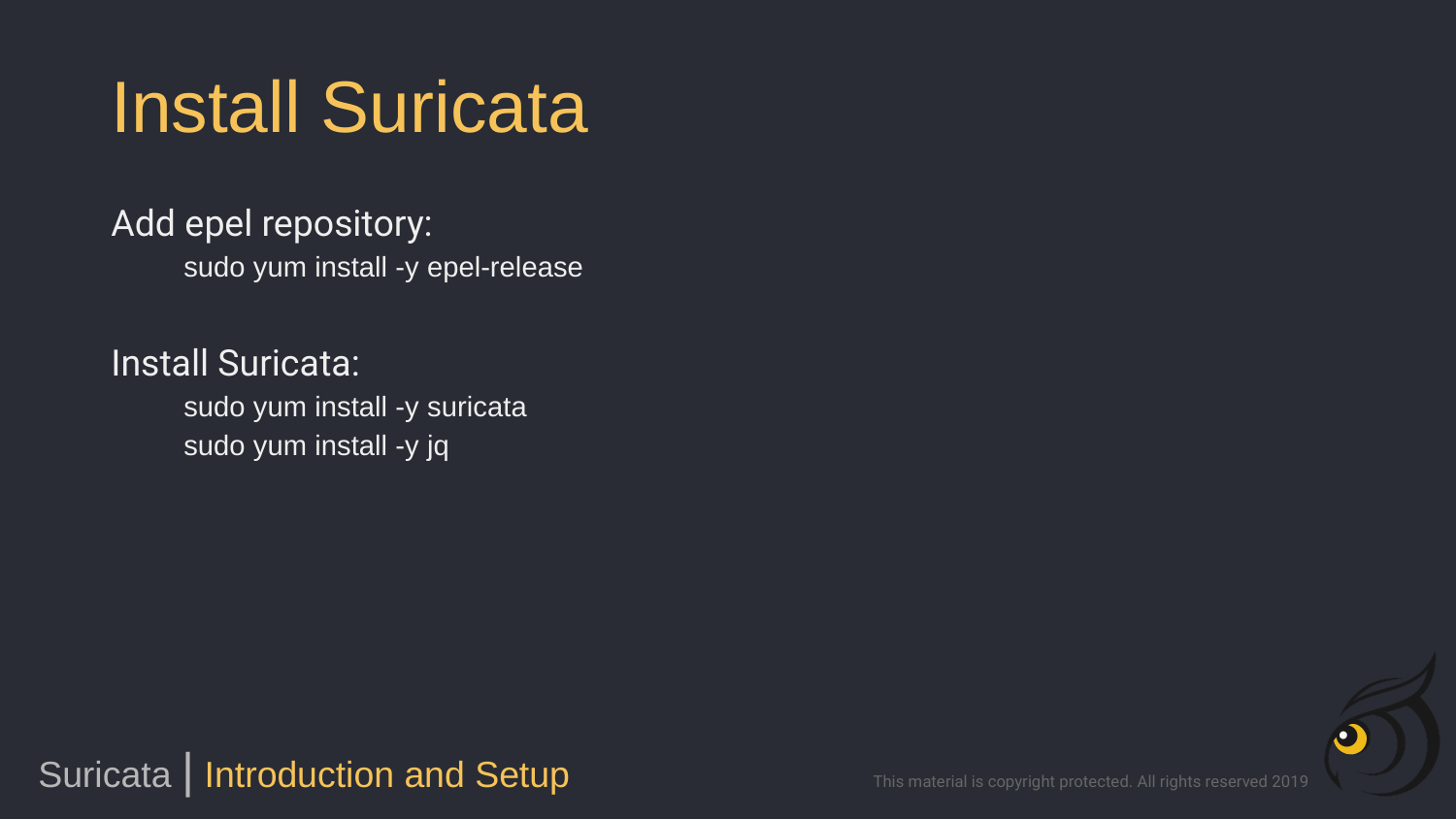

# Install Suricata
Add epel repository:
sudo yum install -y epel-release

Install Suricata:
sudo yum install -y suricata
sudo yum install -y jq